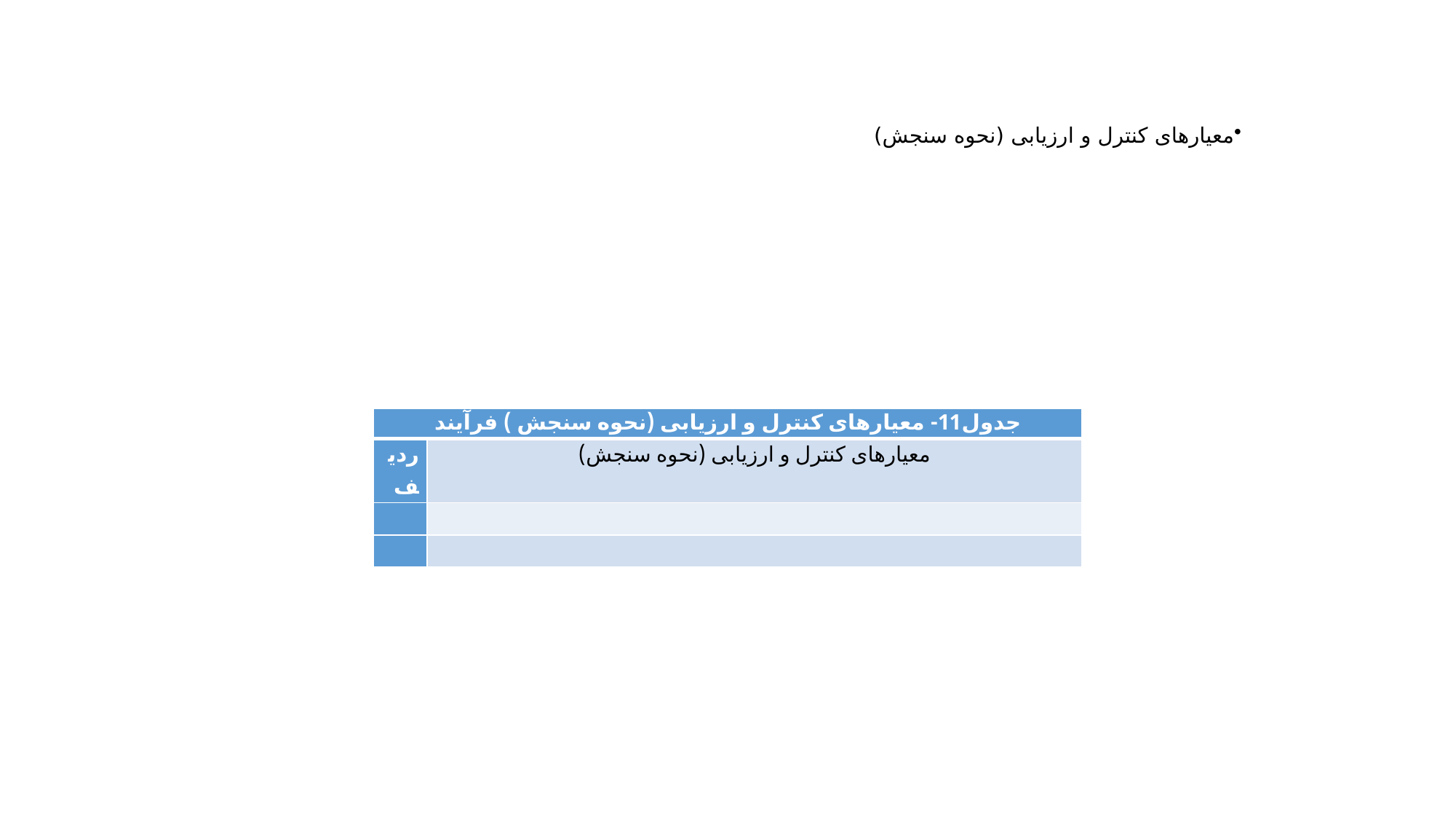

معیارهای کنترل و ارزیابی (نحوه سنجش)

| جدول11- معیارهای کنترل و ارزیابی (نحوه سنجش ) فرآیند |  |
| --- | --- |
| ردیف | معیارهای کنترل و ارزیابی (نحوه سنجش) |
|  |  |
|  |  |